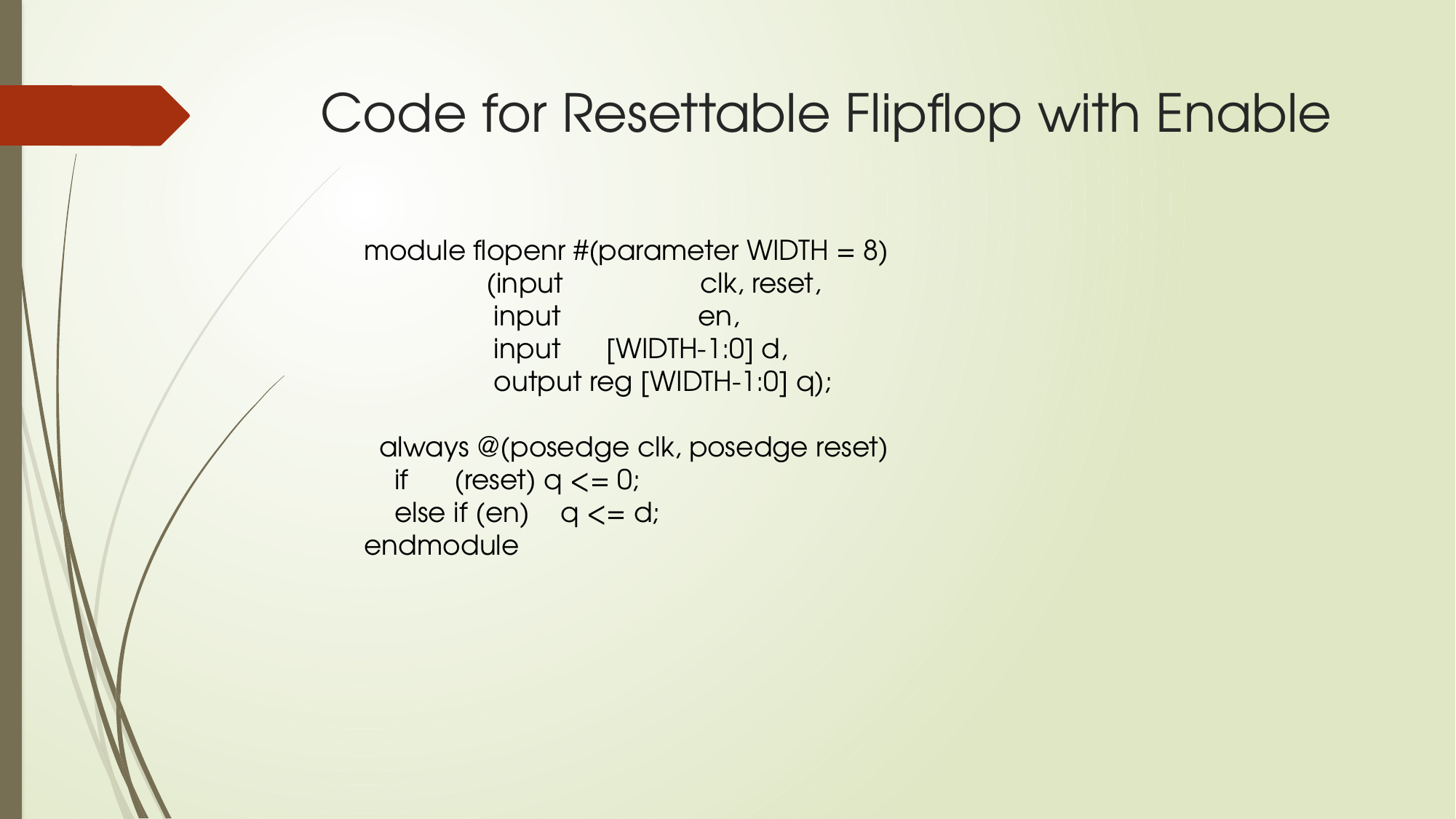

# Code for Resettable Flipflop with Enable
module flopenr #(parameter WIDTH = 8)
                (input                  clk, reset,
                 input                  en,
                 input      [WIDTH-1:0] d,
                 output reg [WIDTH-1:0] q);

  always @(posedge clk, posedge reset)
    if      (reset) q <= 0;
    else if (en)    q <= d;
endmodule